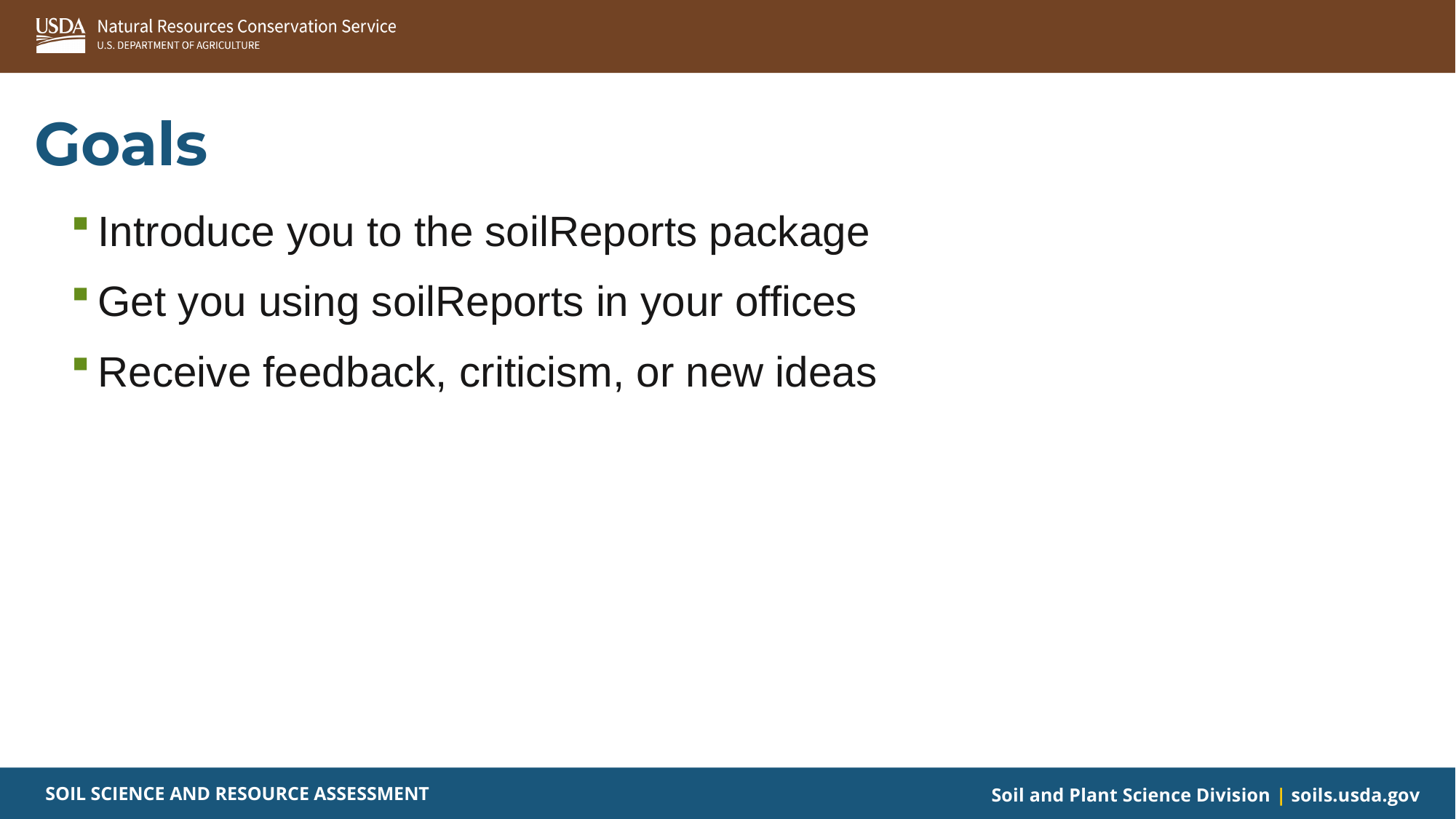

# Goals
Introduce you to the soilReports package
Get you using soilReports in your offices
Receive feedback, criticism, or new ideas